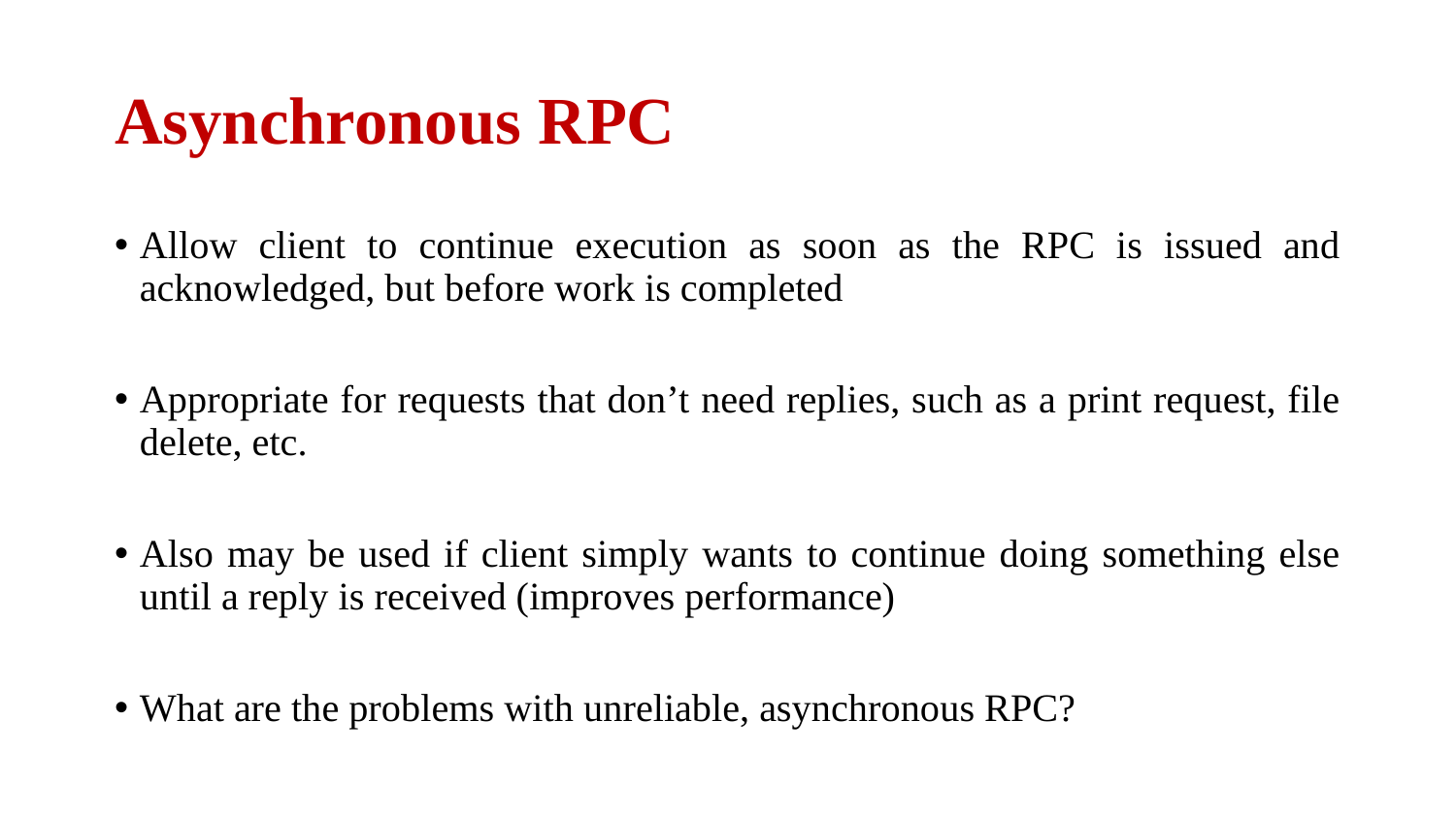

# Asynchronous RPC
Allow client to continue execution as soon as the RPC is issued and acknowledged, but before work is completed

Appropriate for requests that don’t need replies, such as a print request, file delete, etc.

Also may be used if client simply wants to continue doing something else until a reply is received (improves performance)

What are the problems with unreliable, asynchronous RPC?